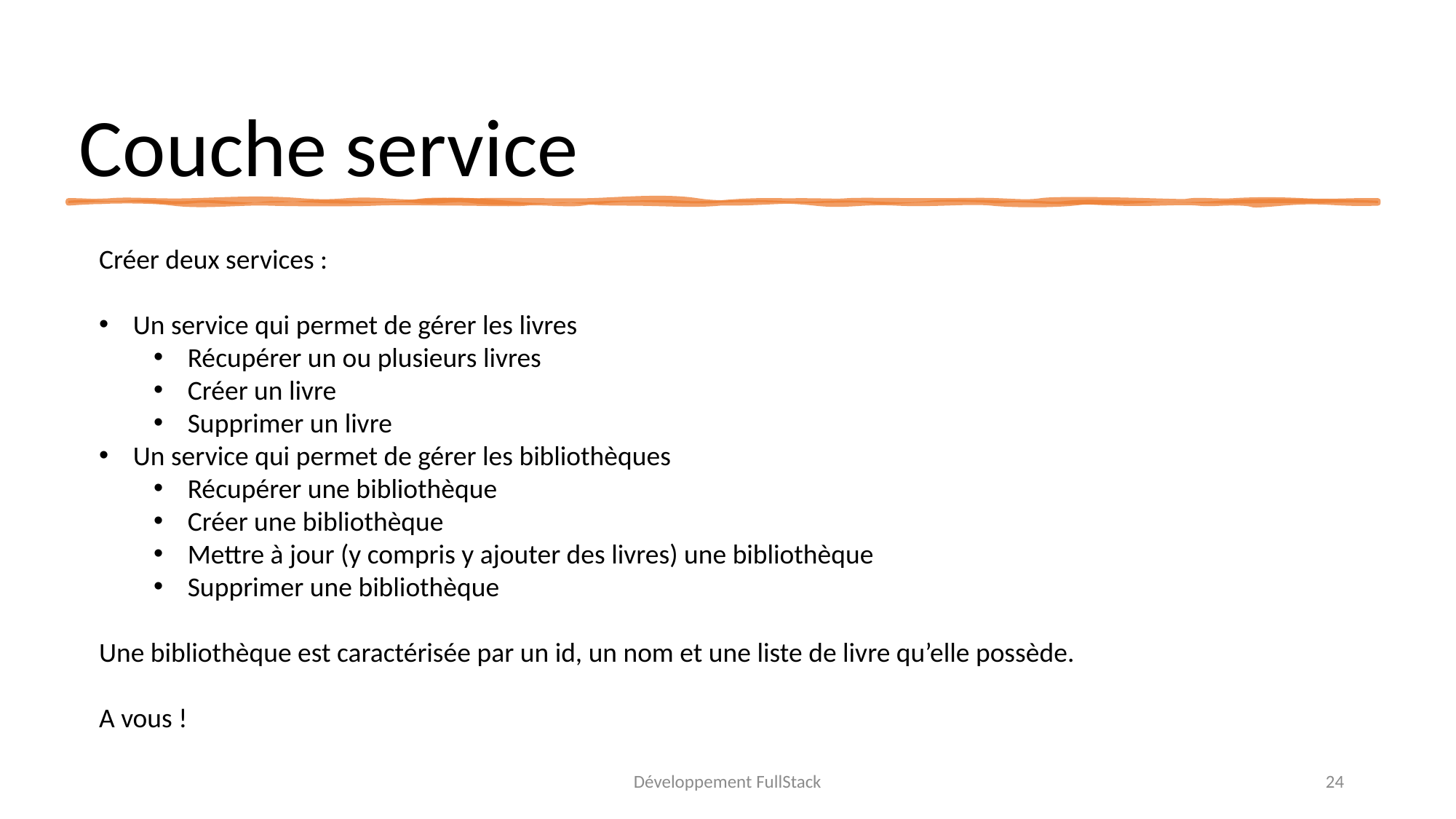

# Couche service

Créer deux services :

Un service qui permet de gérer les livres
Récupérer un ou plusieurs livres
Créer un livre
Supprimer un livre
Un service qui permet de gérer les bibliothèques
Récupérer une bibliothèque
Créer une bibliothèque
Mettre à jour (y compris y ajouter des livres) une bibliothèque
Supprimer une bibliothèque

Une bibliothèque est caractérisée par un id, un nom et une liste de livre qu’elle possède.

A vous !

Développement FullStack
24